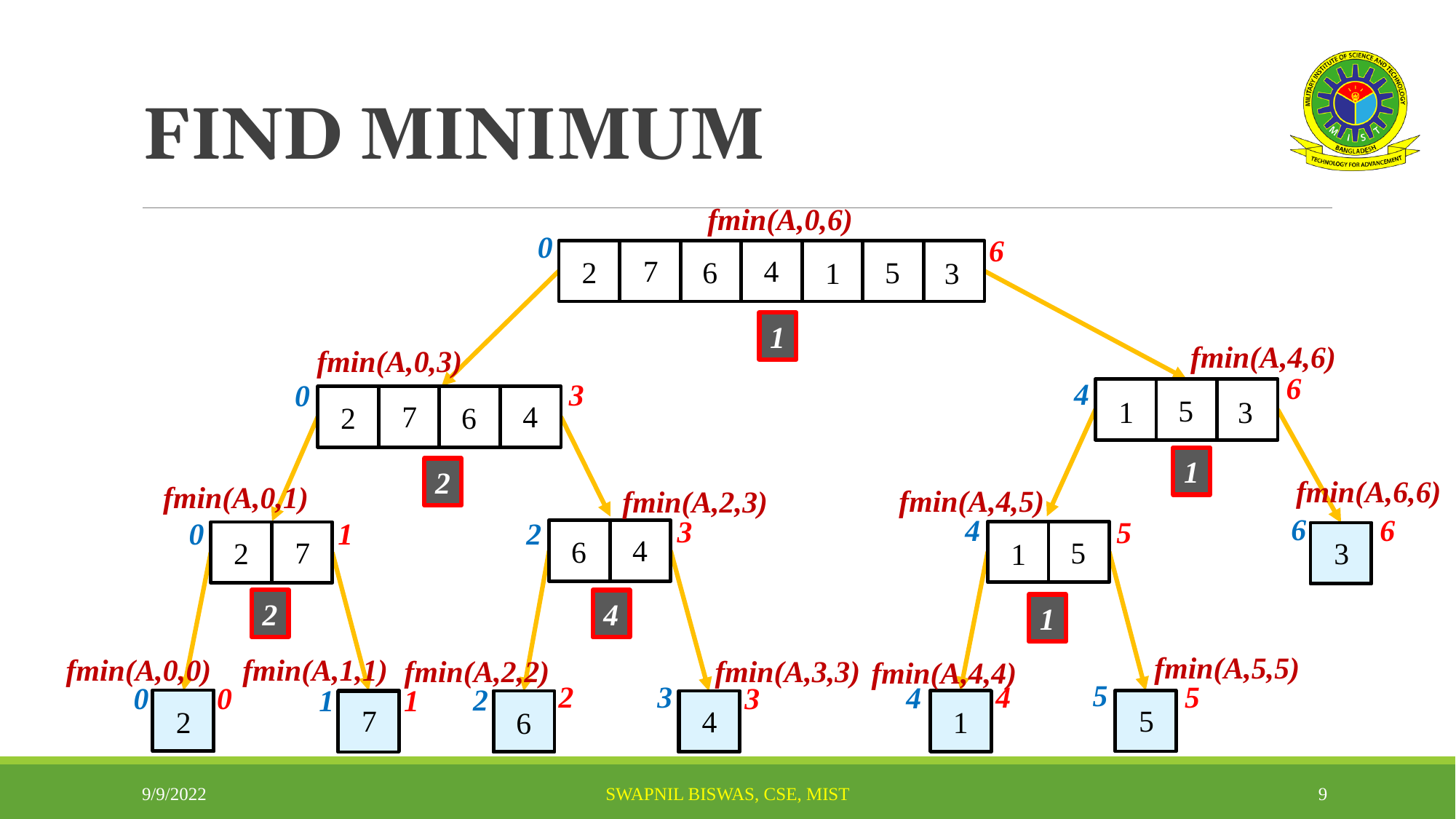

# FIND MINIMUM
fmin(A,0,6)
0
6

7
4
2
6
5
1
3
1
fmin(A,4,6)
fmin(A,0,3)
6
4
3
0

5

1
3
7
4
2
6
1
2
fmin(A,6,6)
fmin(A,0,1)
fmin(A,4,5)
fmin(A,2,3)
6
4
6
3
5
0
2
1

4
6
7
5
3
2
1
2
4
1
fmin(A,5,5)
fmin(A,0,0)
fmin(A,1,1)
fmin(A,2,2)
fmin(A,3,3)
fmin(A,4,4)
5
4
5
2
3
4
3
0
0
2
1
1

7
5
4
2
1
6
9/9/2022
SWAPNIL BISWAS, CSE, MIST
9